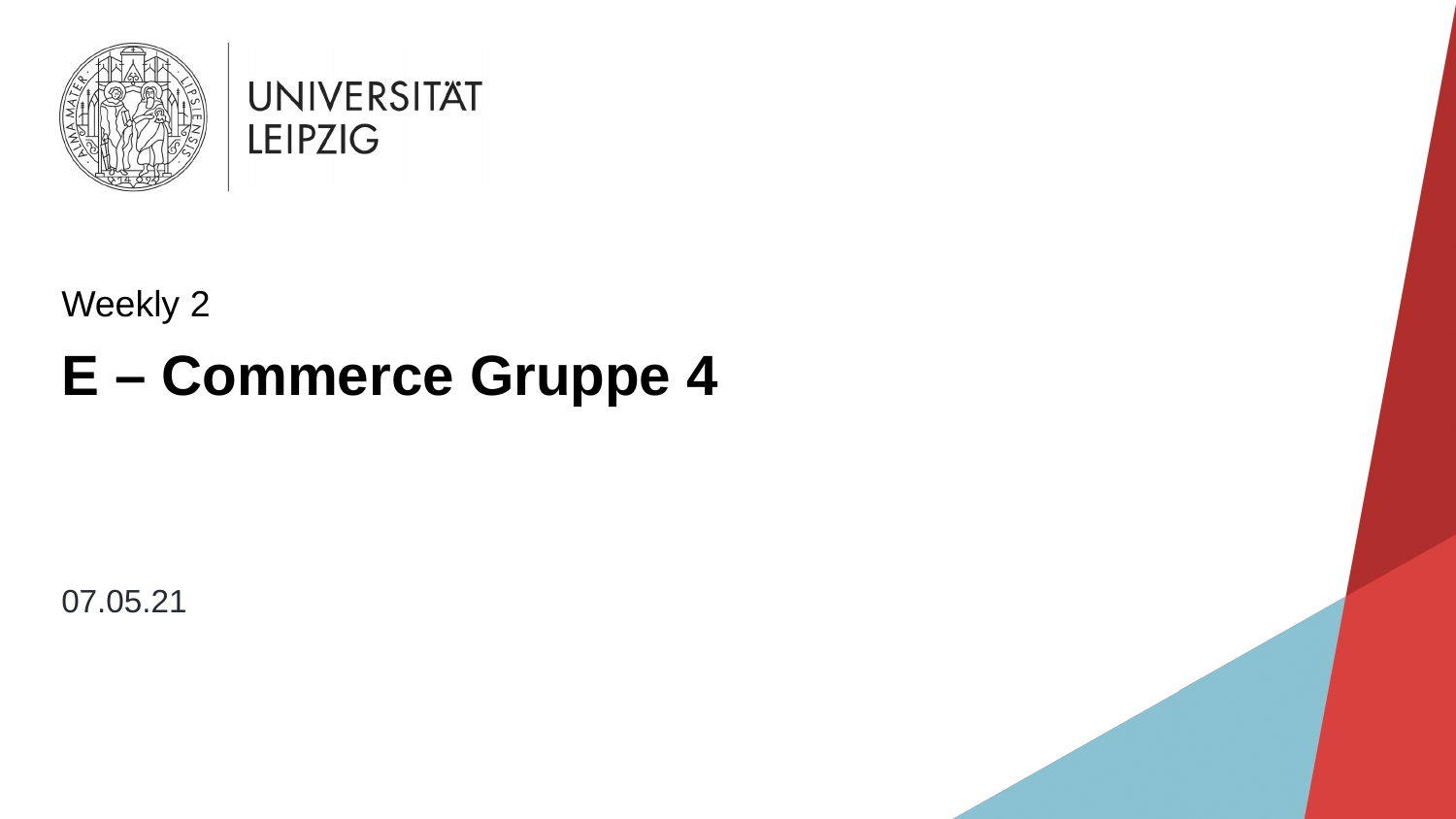

Weekly 2
# E – Commerce Gruppe 4
07.05.21